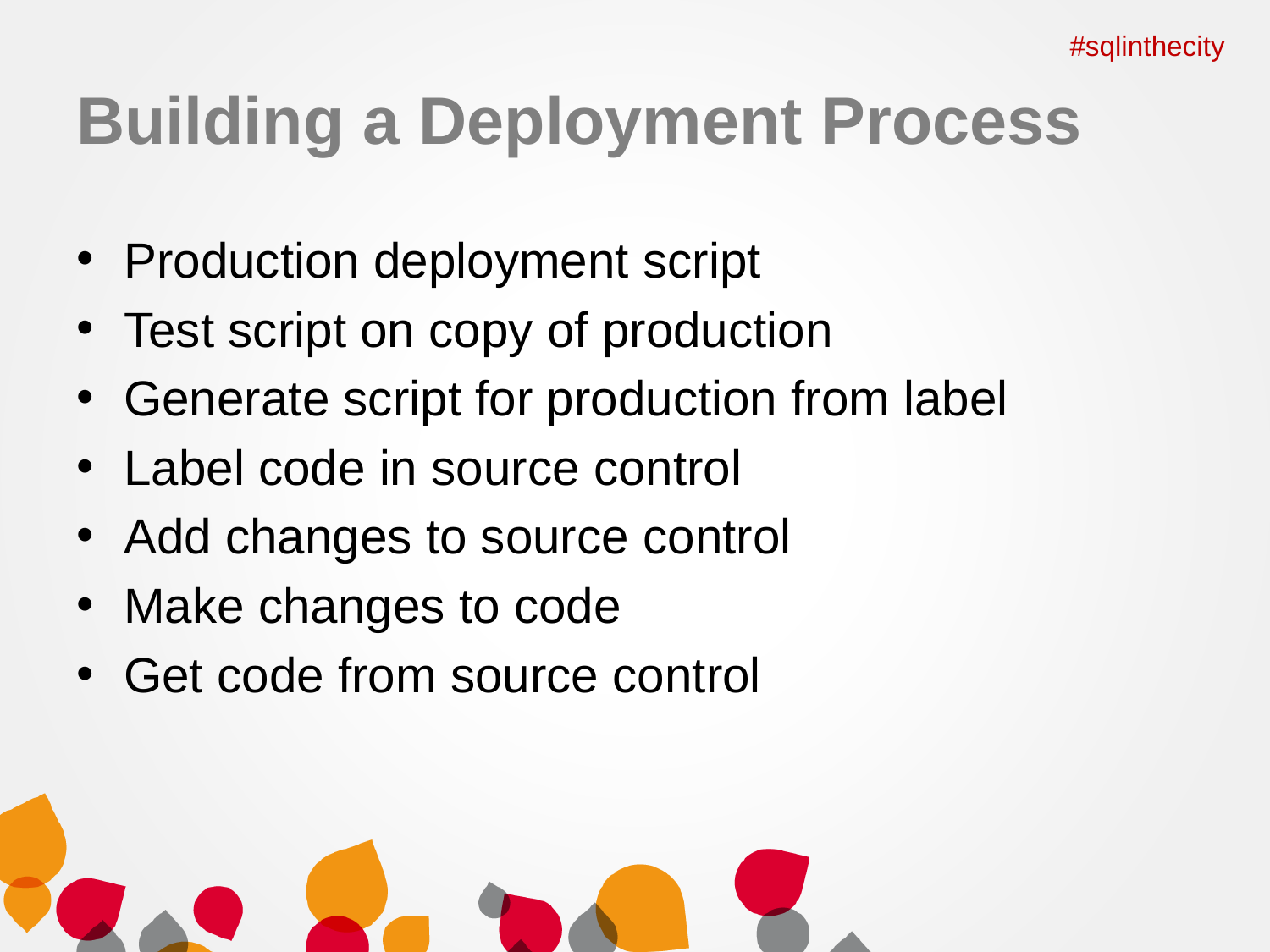

#sqlinthecity
# Building a Deployment Process
Production deployment script
Test script on copy of production
Generate script for production from label
Label code in source control
Add changes to source control
Make changes to code
Get code from source control